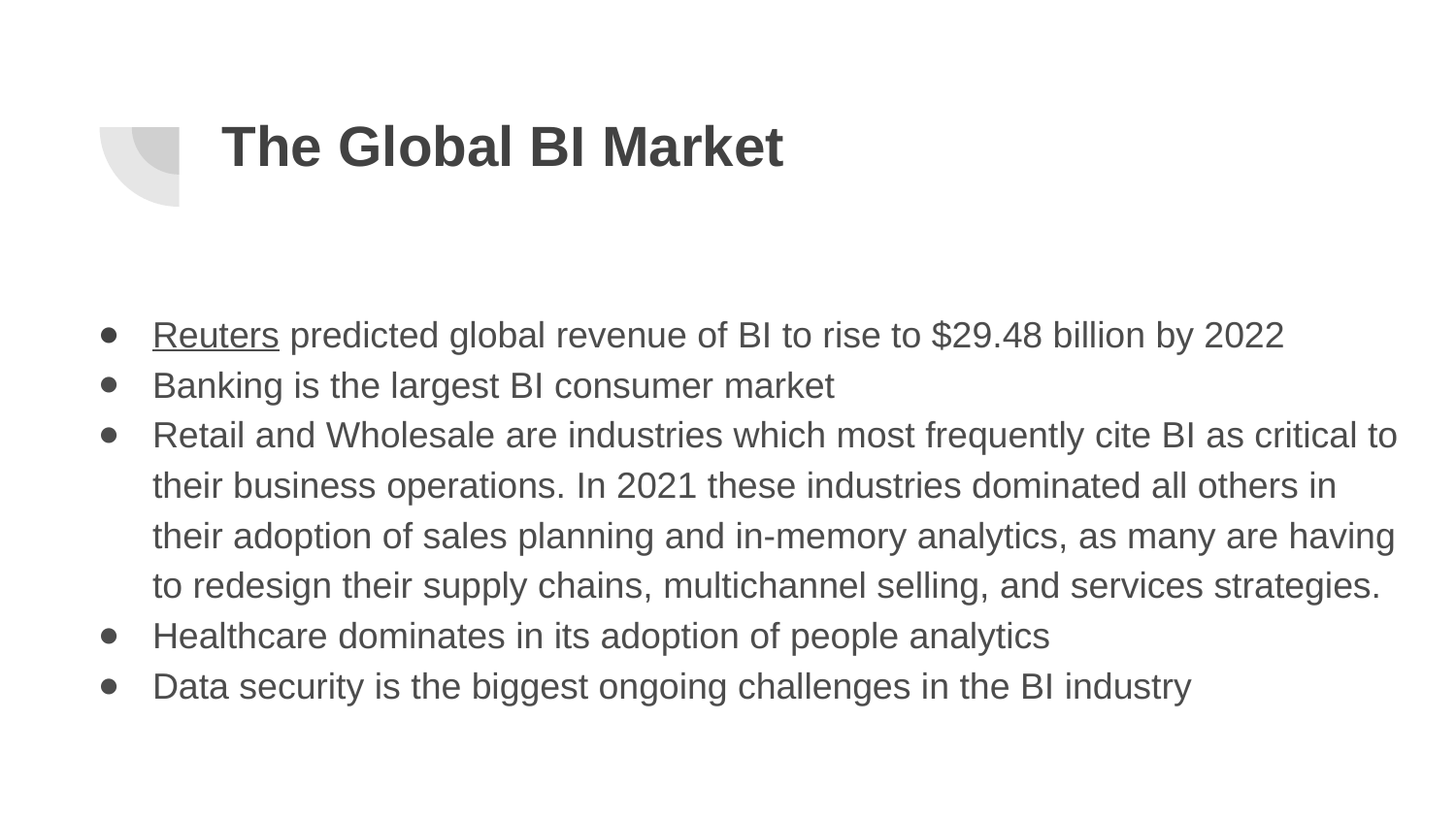

# The Global BI Market
Reuters predicted global revenue of BI to rise to $29.48 billion by 2022
Banking is the largest BI consumer market
Retail and Wholesale are industries which most frequently cite BI as critical to their business operations. In 2021 these industries dominated all others in their adoption of sales planning and in-memory analytics, as many are having to redesign their supply chains, multichannel selling, and services strategies.
Healthcare dominates in its adoption of people analytics
Data security is the biggest ongoing challenges in the BI industry